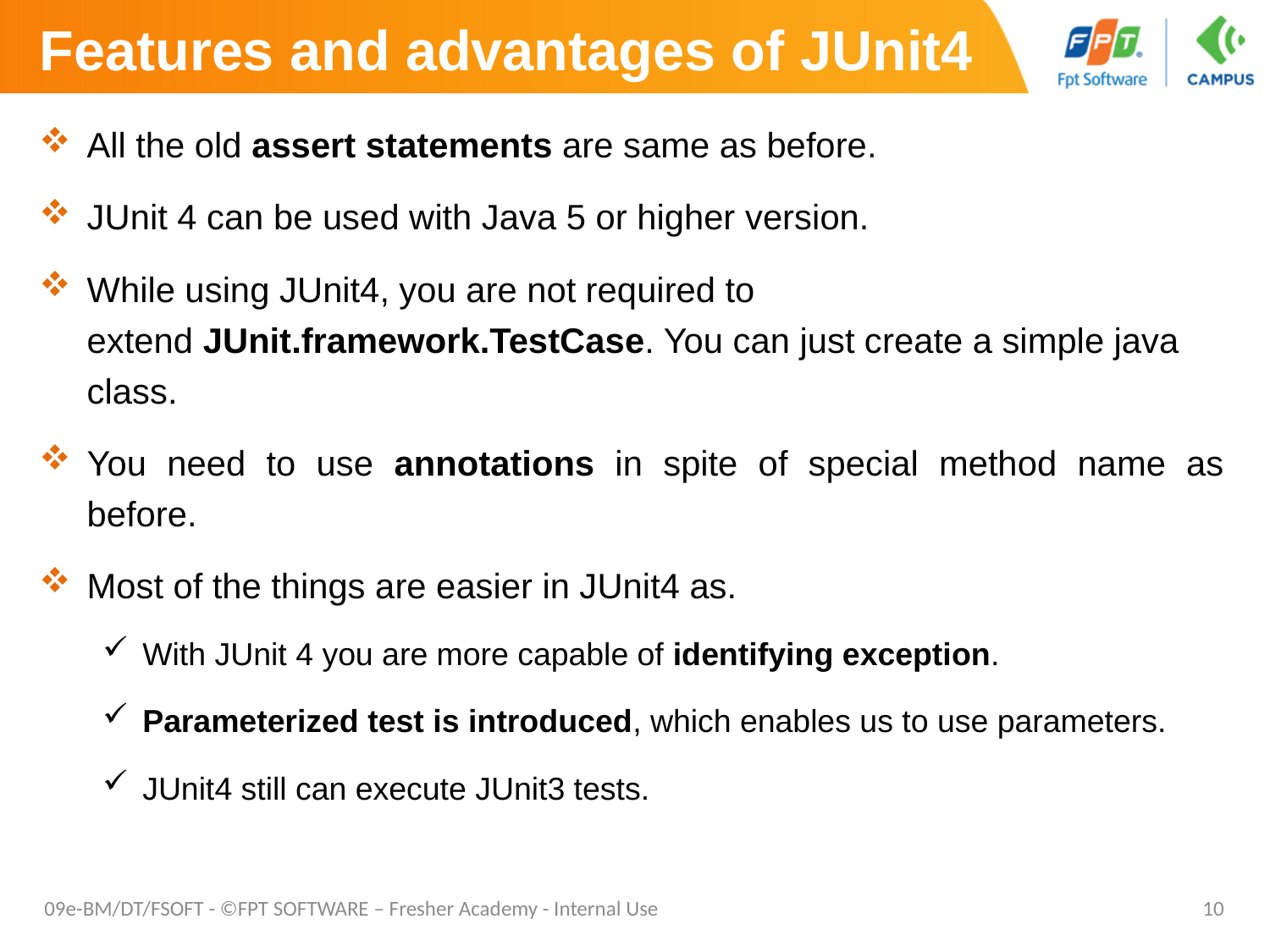

# Features and advantages of JUnit4
All the old assert statements are same as before.
JUnit 4 can be used with Java 5 or higher version.
While using JUnit4, you are not required to extend JUnit.framework.TestCase. You can just create a simple java class.
You need to use annotations in spite of special method name as before.
Most of the things are easier in JUnit4 as.
With JUnit 4 you are more capable of identifying exception.
Parameterized test is introduced, which enables us to use parameters.
JUnit4 still can execute JUnit3 tests.
09e-BM/DT/FSOFT - ©FPT SOFTWARE – Fresher Academy - Internal Use
10